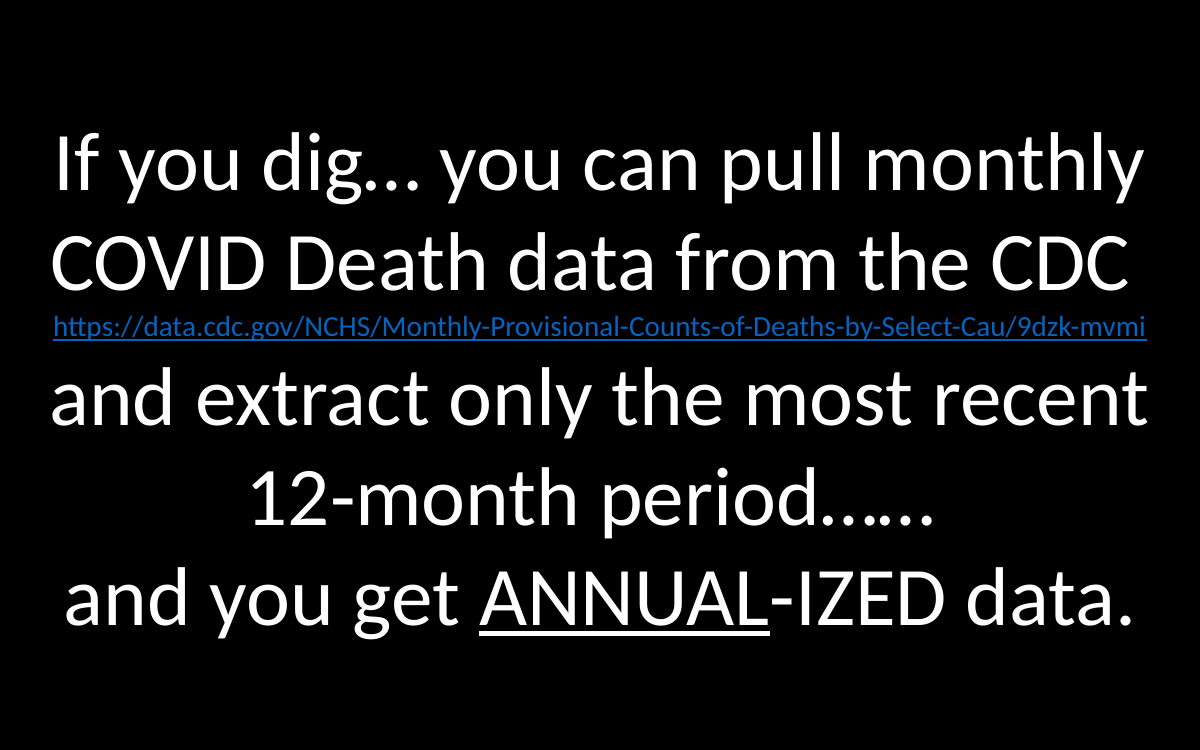

If you dig… you can pull monthly COVID Death data from the CDC
https://data.cdc.gov/NCHS/Monthly-Provisional-Counts-of-Deaths-by-Select-Cau/9dzk-mvmi
and extract only the most recent 12-month period……
and you get ANNUAL-IZED data.